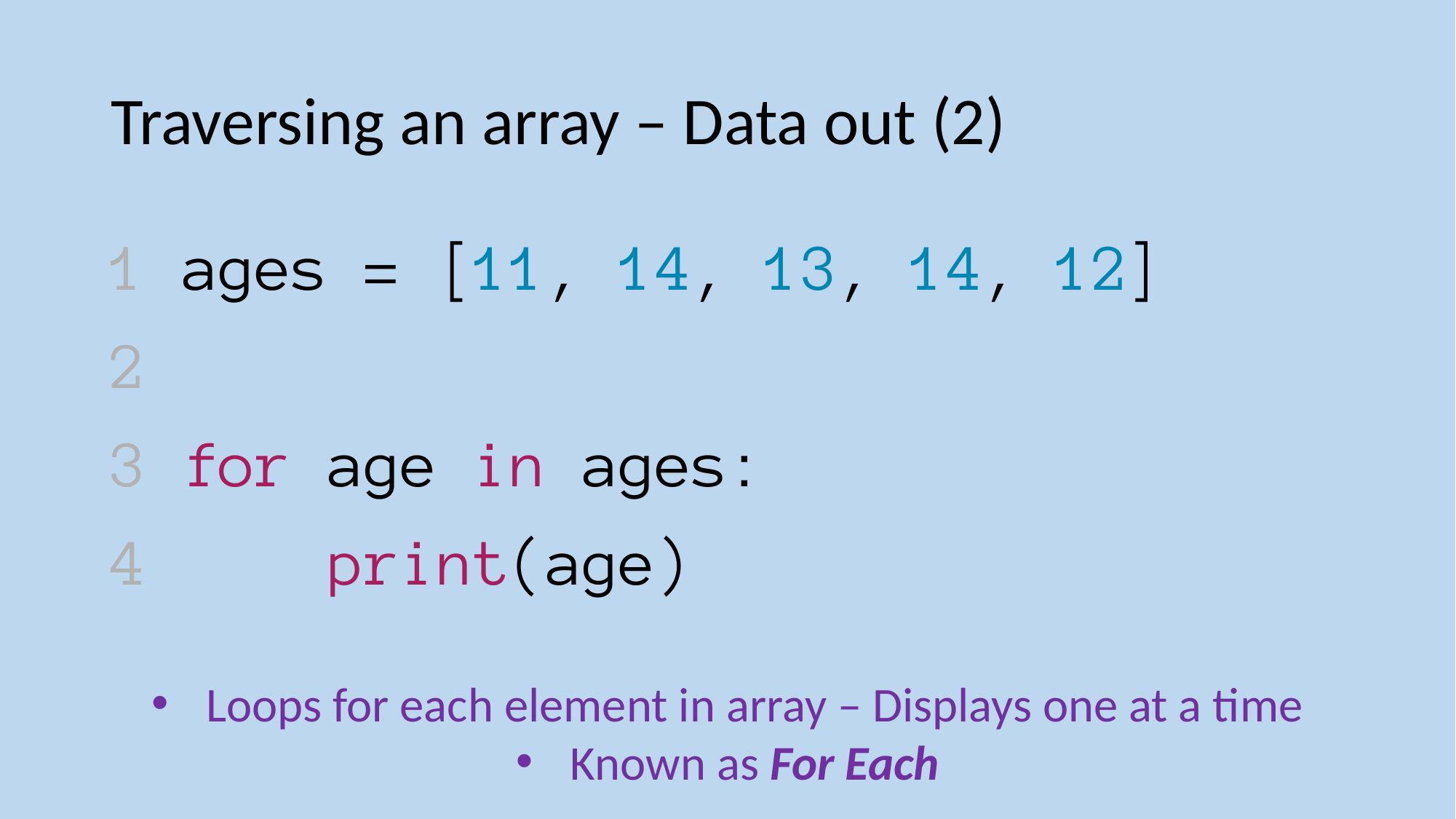

# Traversing an array – Data out (2)
1 ages = [11, 14, 13, 14, 12]
2
3 for age in ages:
4     print(age)
Loops for each element in array – Displays one at a time
Known as For Each